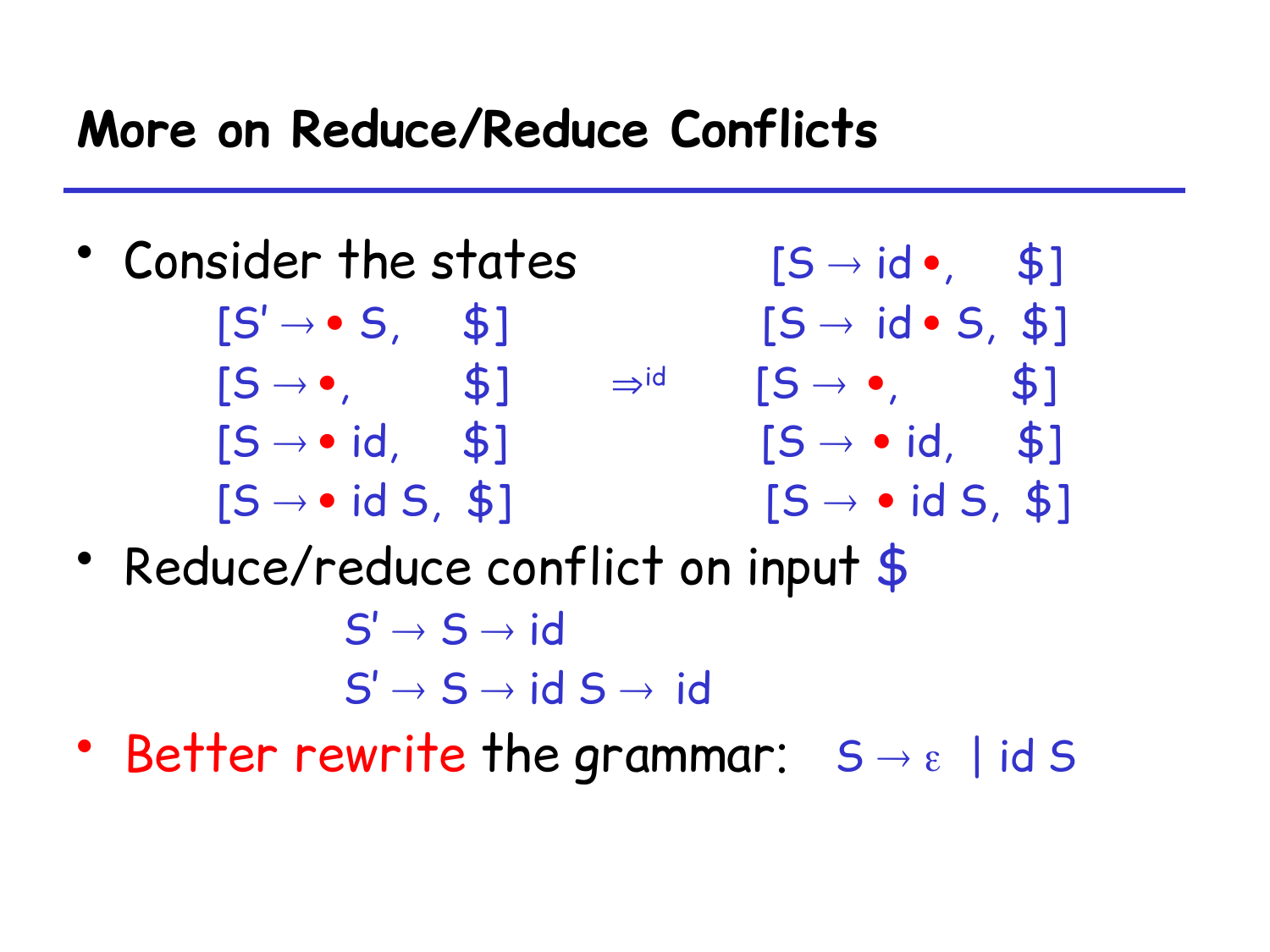

# More on Reduce/Reduce Conflicts
Consider the states             [S → id •,     $]
           [S’ → • S,     $]                    [S → id • S,  $]
           [S → •,         $]        ⇒id       [S → •,         $]
           [S → • id,     $]                    [S → • id,     $]
           [S → • id S,  $]                    [S → • id S,  $]
Reduce/reduce conflict on input $
                     S’ → S → id
                     S’ → S → id S → id
Better rewrite the grammar:   S → ε  | id S
73